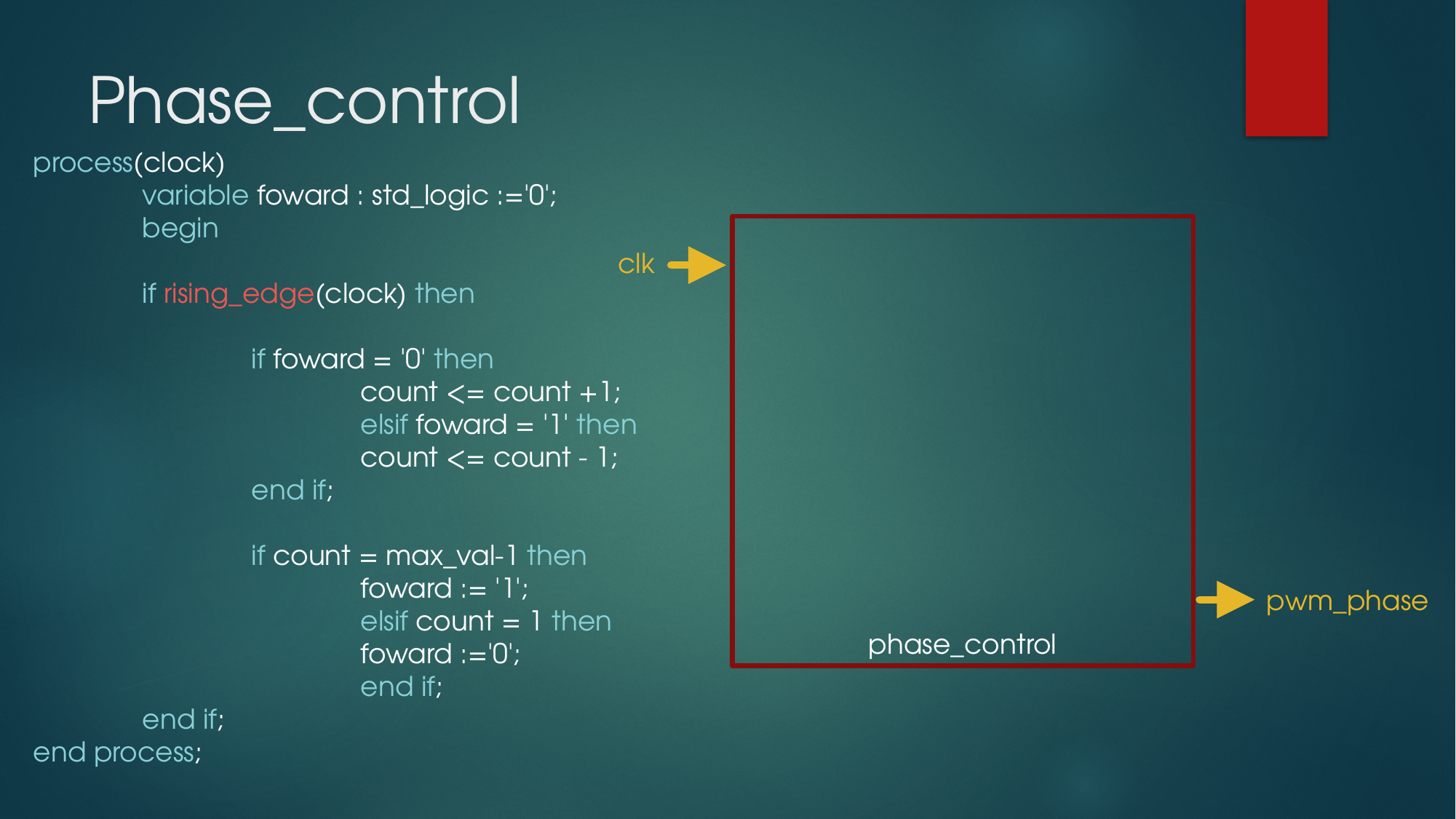

# Phase_control
process(clock)
	variable foward : std_logic :='0';
	begin

	if rising_edge(clock) then
		if foward = '0' then
			count <= count +1;
			elsif foward = '1' then
			count <= count - 1;
		end if;

		if count = max_val-1 then
			foward := '1';
			elsif count = 1 then
			foward :='0';
			end if;
	end if;
end process;

clk
pwm_phase
phase_control